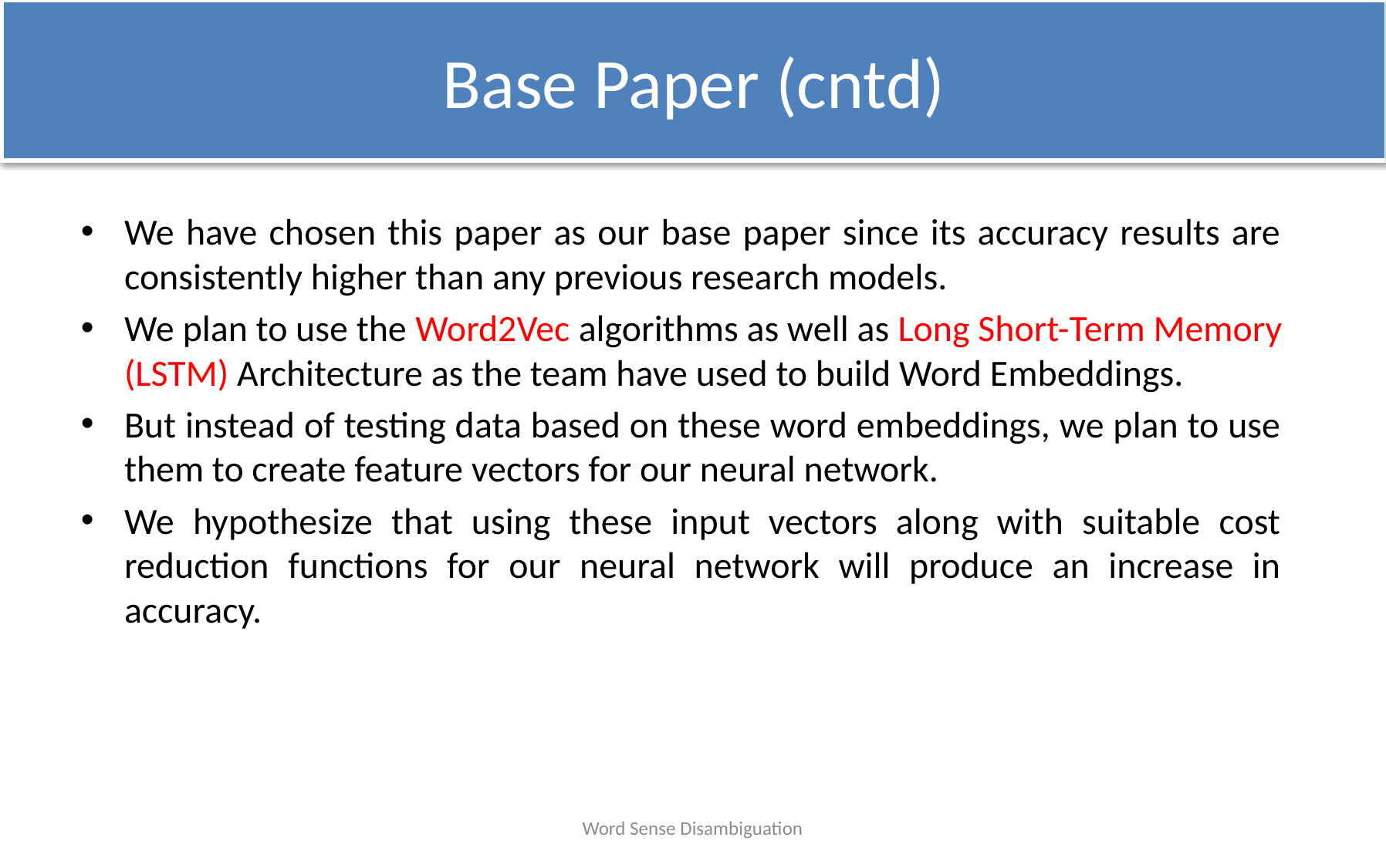

Base Paper (cntd)
We have chosen this paper as our base paper since its accuracy results are consistently higher than any previous research models.
We plan to use the Word2Vec algorithms as well as Long Short-Term Memory (LSTM) Architecture as the team have used to build Word Embeddings.
But instead of testing data based on these word embeddings, we plan to use them to create feature vectors for our neural network.
We hypothesize that using these input vectors along with suitable cost reduction functions for our neural network will produce an increase in accuracy.
Word Sense Disambiguation